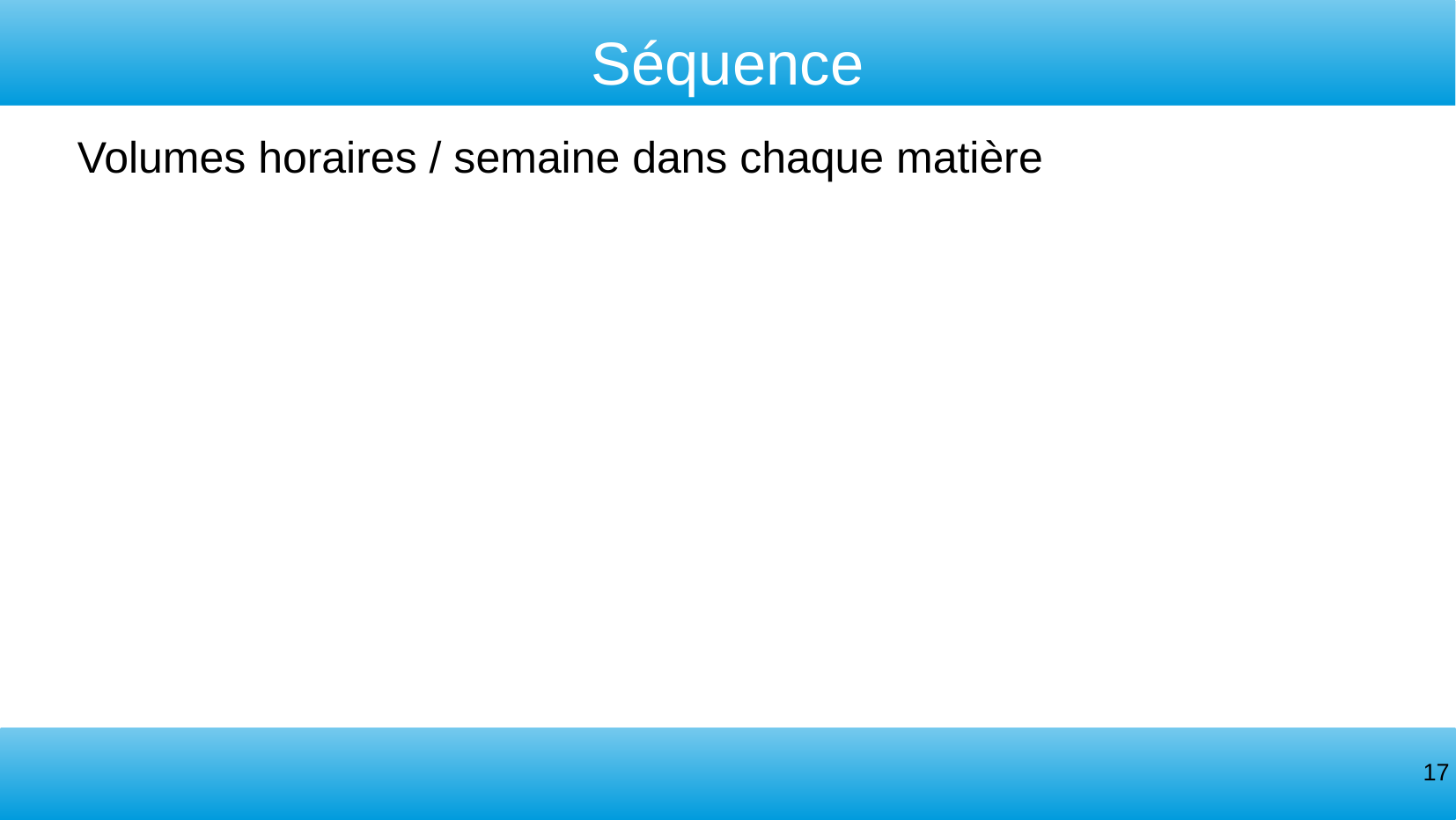

Séquence
Volumes horaires / semaine dans chaque matière
17